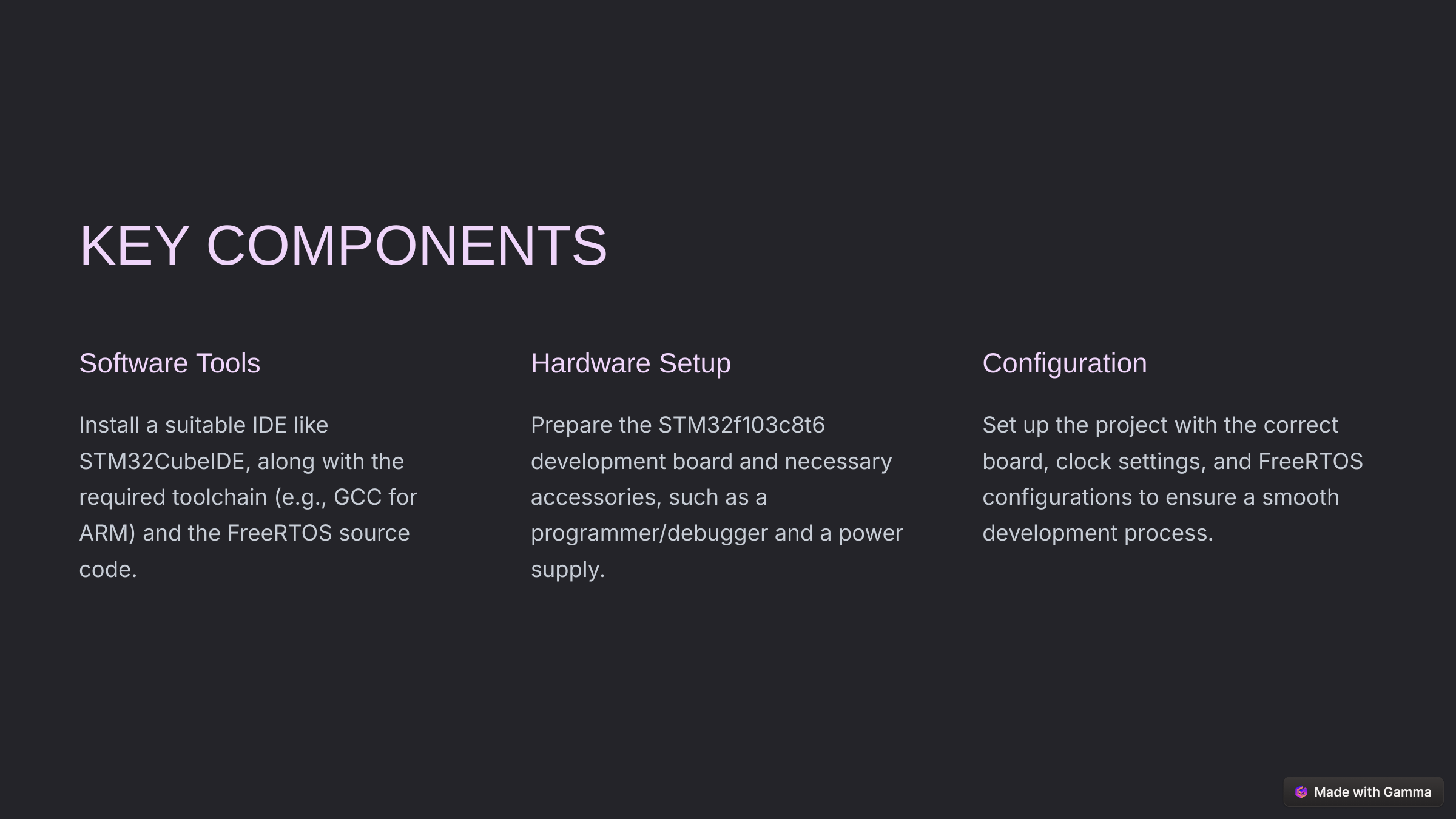

KEY COMPONENTS
Software Tools
Hardware Setup
Configuration
Install a suitable IDE like STM32CubeIDE, along with the required toolchain (e.g., GCC for ARM) and the FreeRTOS source code.
Prepare the STM32f103c8t6 development board and necessary accessories, such as a programmer/debugger and a power supply.
Set up the project with the correct board, clock settings, and FreeRTOS configurations to ensure a smooth development process.